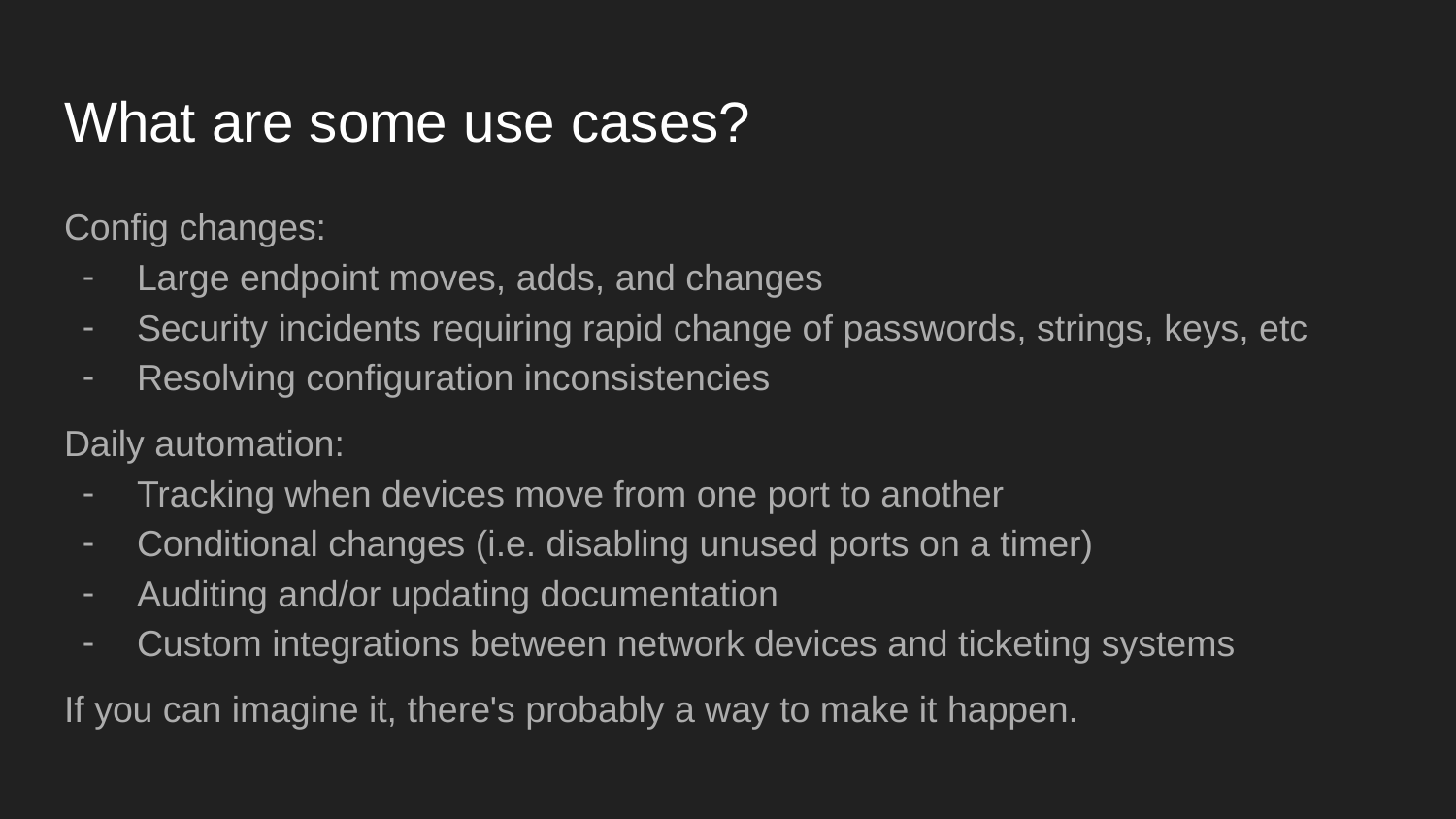

# What are some use cases?
Config changes:
Large endpoint moves, adds, and changes
Security incidents requiring rapid change of passwords, strings, keys, etc
Resolving configuration inconsistencies
Daily automation:
Tracking when devices move from one port to another
Conditional changes (i.e. disabling unused ports on a timer)
Auditing and/or updating documentation
Custom integrations between network devices and ticketing systems
If you can imagine it, there's probably a way to make it happen.